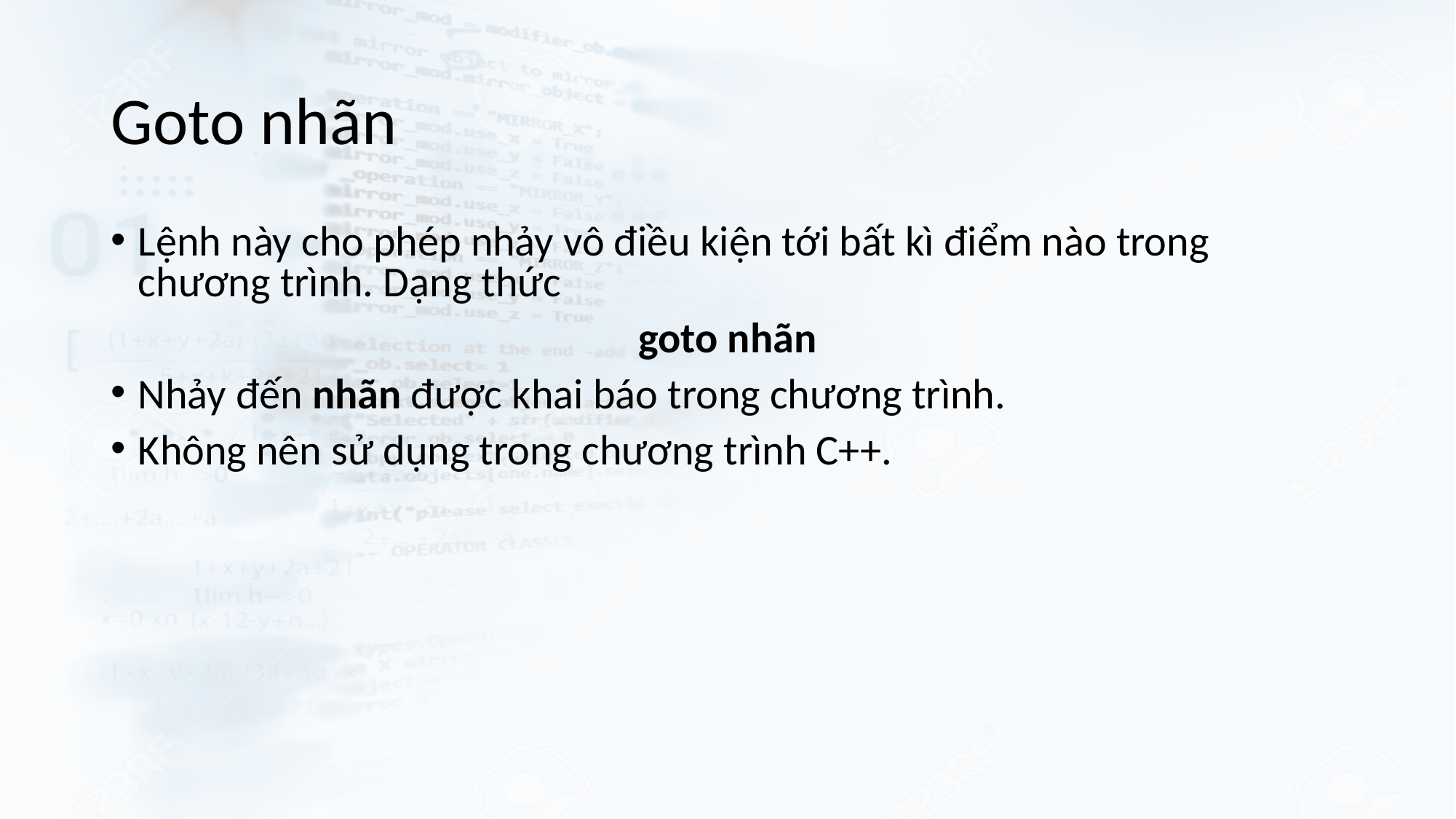

# Goto nhãn
Lệnh này cho phép nhảy vô điều kiện tới bất kì điểm nào trong chương trình. Dạng thức
goto nhãn
Nhảy đến nhãn được khai báo trong chương trình.
Không nên sử dụng trong chương trình C++.